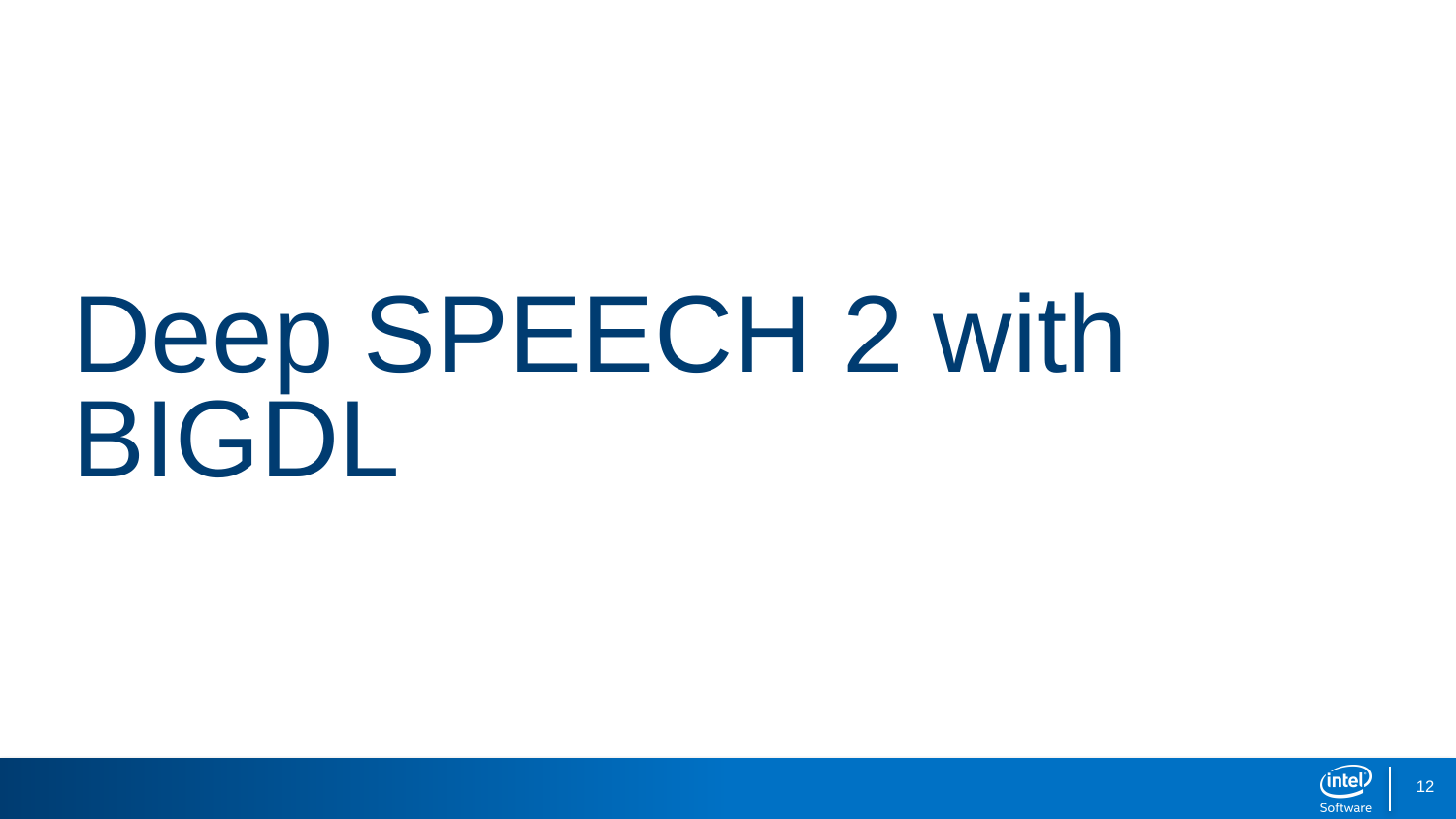

# Deep SPEECH 2 with BIGDL
12